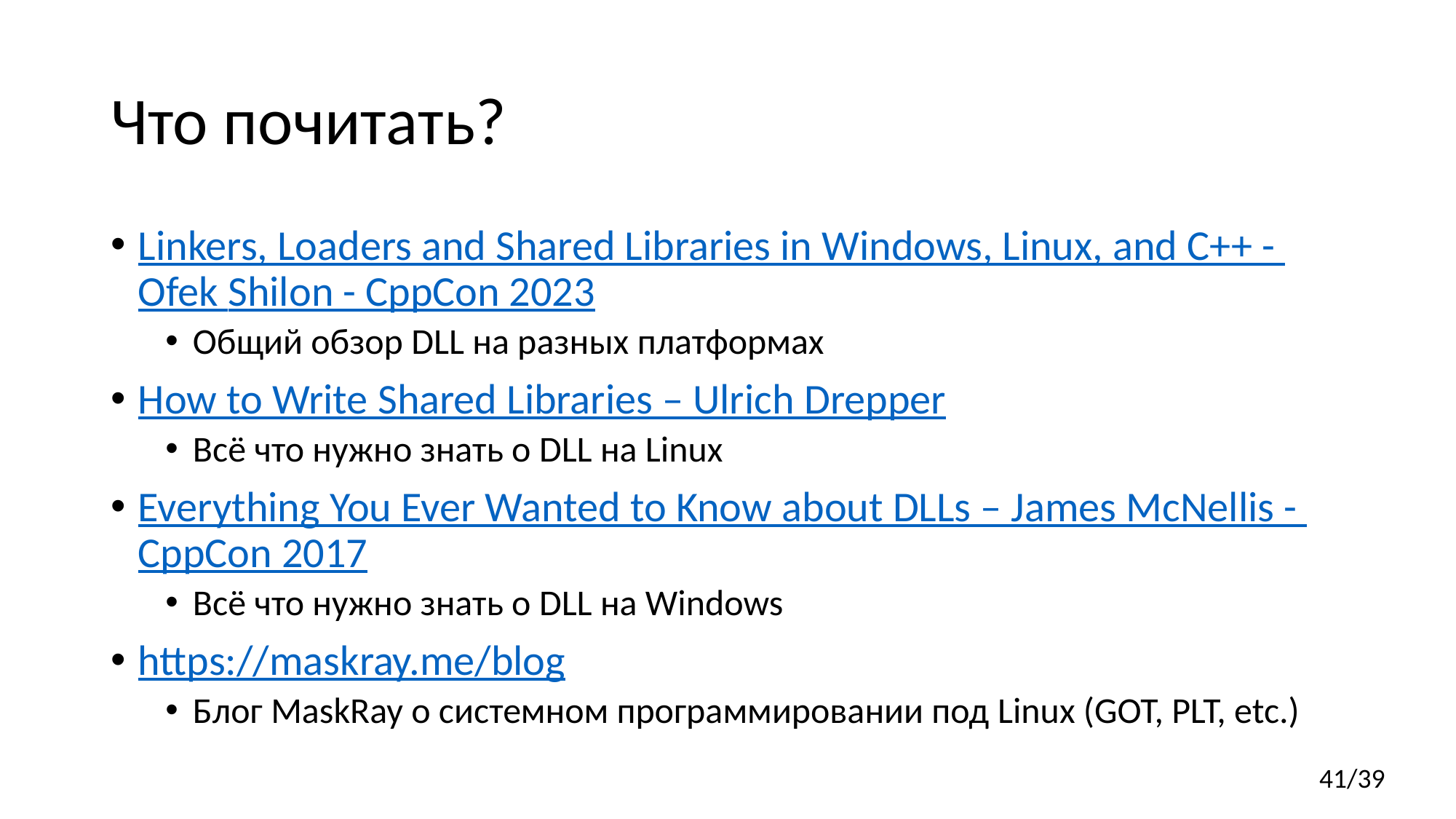

# Что почитать?
Linkers, Loaders and Shared Libraries in Windows, Linux, and C++ - Ofek Shilon - CppCon 2023
Общий обзор DLL на разных платформах
How to Write Shared Libraries – Ulrich Drepper
Всё что нужно знать о DLL на Linux
Everything You Ever Wanted to Know about DLLs – James McNellis - CppCon 2017
Всё что нужно знать о DLL на Windows
https://maskray.me/blog
Блог MaskRay о системном программировании под Linux (GOT, PLT, etc.)